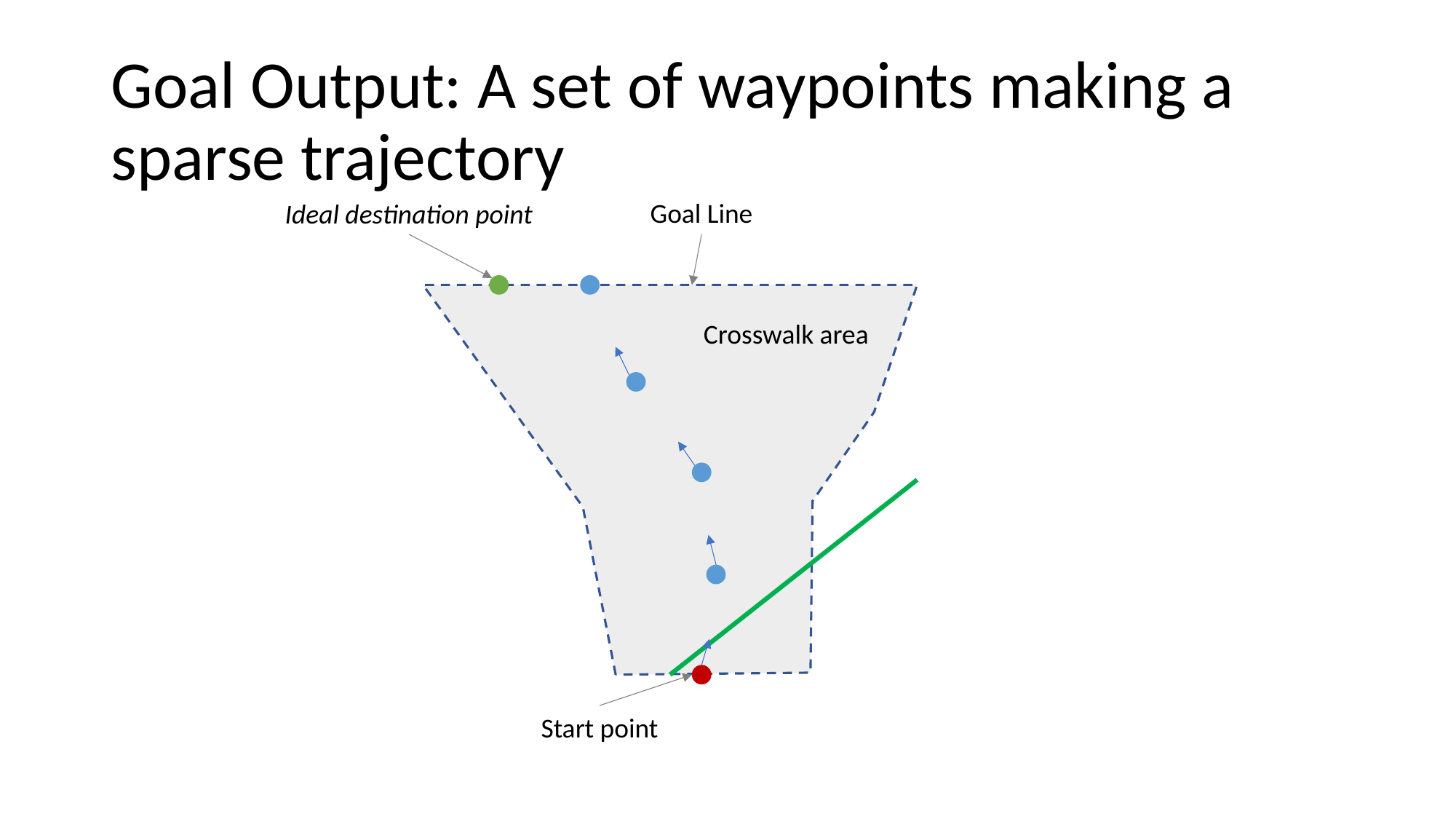

# Goal Output: A set of waypoints making a sparse trajectory
Goal Line
Ideal destination point

Crosswalk area

Start point